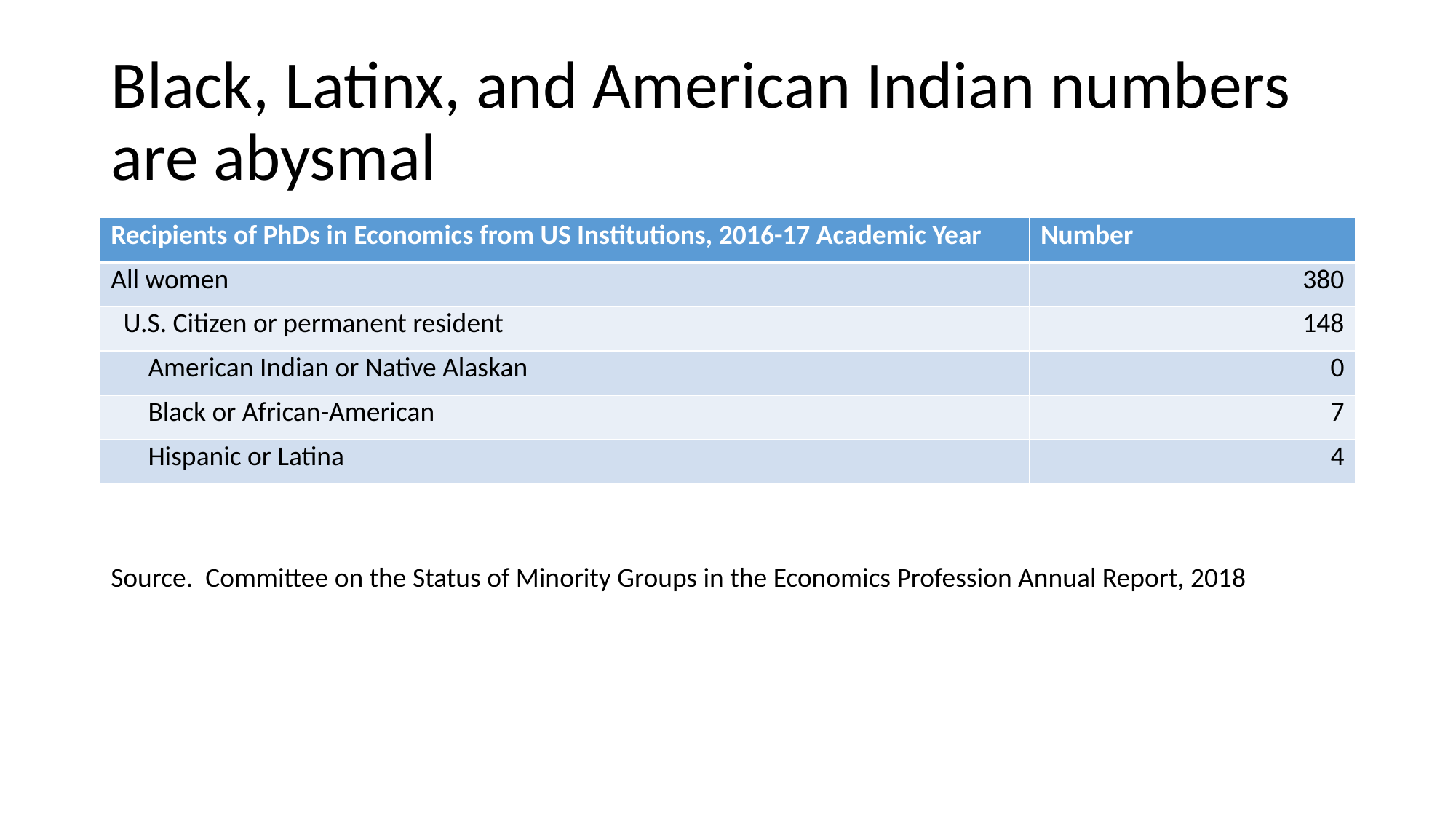

# Black, Latinx, and American Indian numbers are abysmal
| Recipients of PhDs in Economics from US Institutions, 2016-17 Academic Year | Number |
| --- | --- |
| All women | 380 |
| U.S. Citizen or permanent resident | 148 |
| American Indian or Native Alaskan | 0 |
| Black or African-American | 7 |
| Hispanic or Latina | 4 |
Source.  Committee on the Status of Minority Groups in the Economics Profession Annual Report, 2018